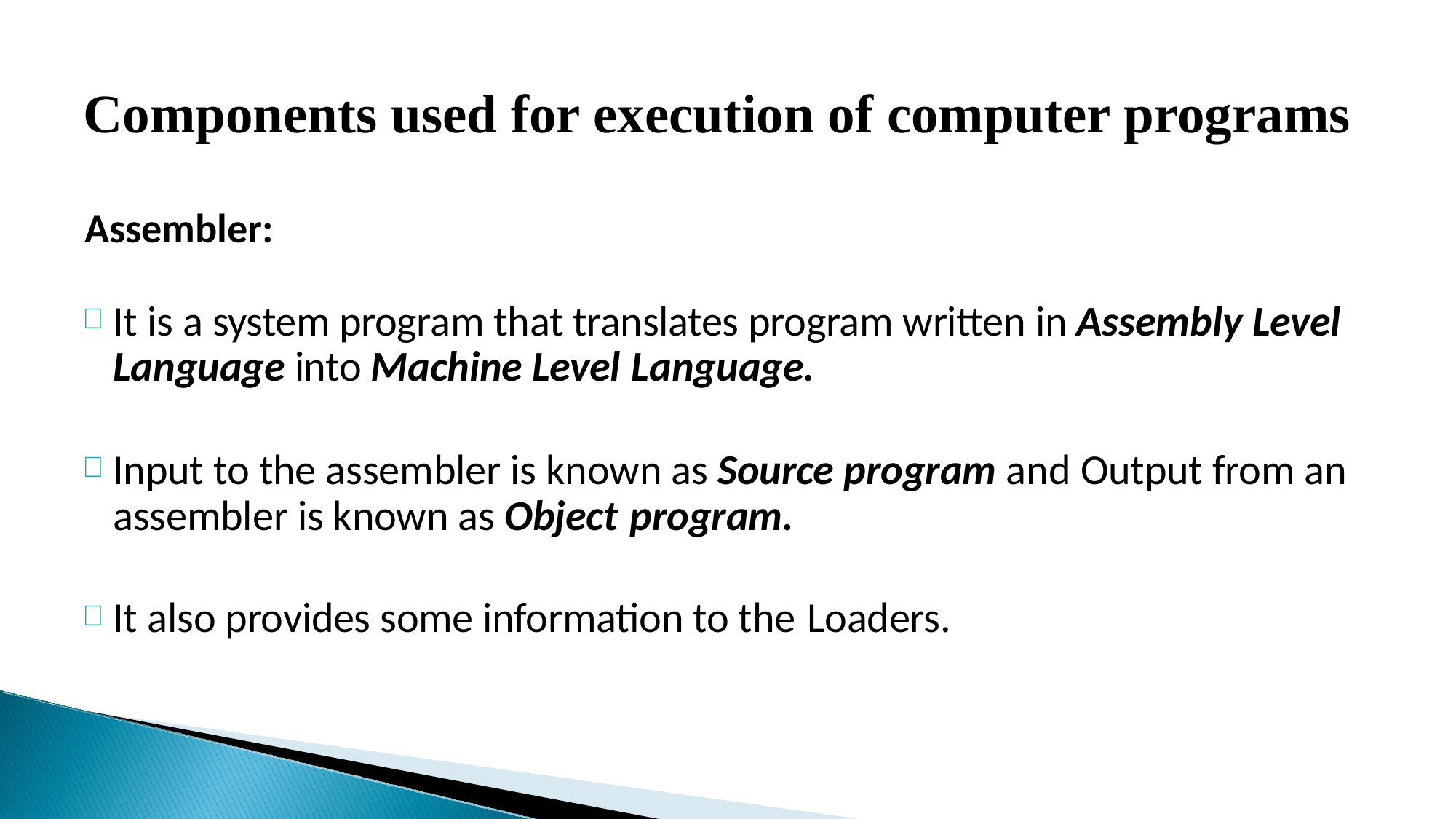

Components used for execution of computer programs
# Assembler:
It is a system program that translates program written in Assembly Level  Language into Machine Level Language.

Input to the assembler is known as Source program and Output from an  assembler is known as Object program.

It also provides some information to the Loaders.